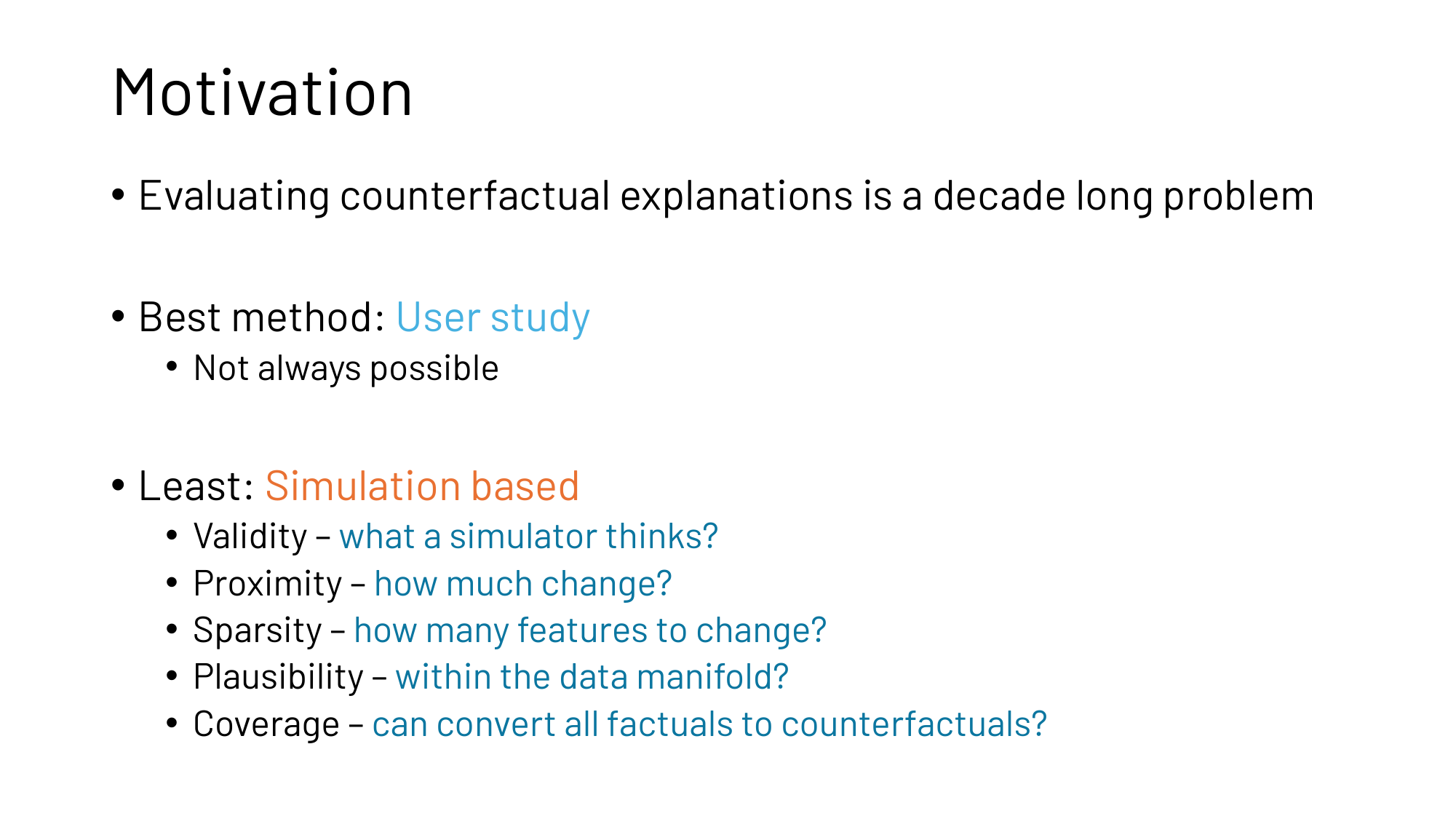

# Motivation
Evaluating counterfactual explanations is a decade long problem

Best method: User study
Not always possible

Least: Simulation based
Validity – what a simulator thinks?
Proximity – how much change?
Sparsity – how many features to change?
Plausibility – within the data manifold?
Coverage – can convert all factuals to counterfactuals?